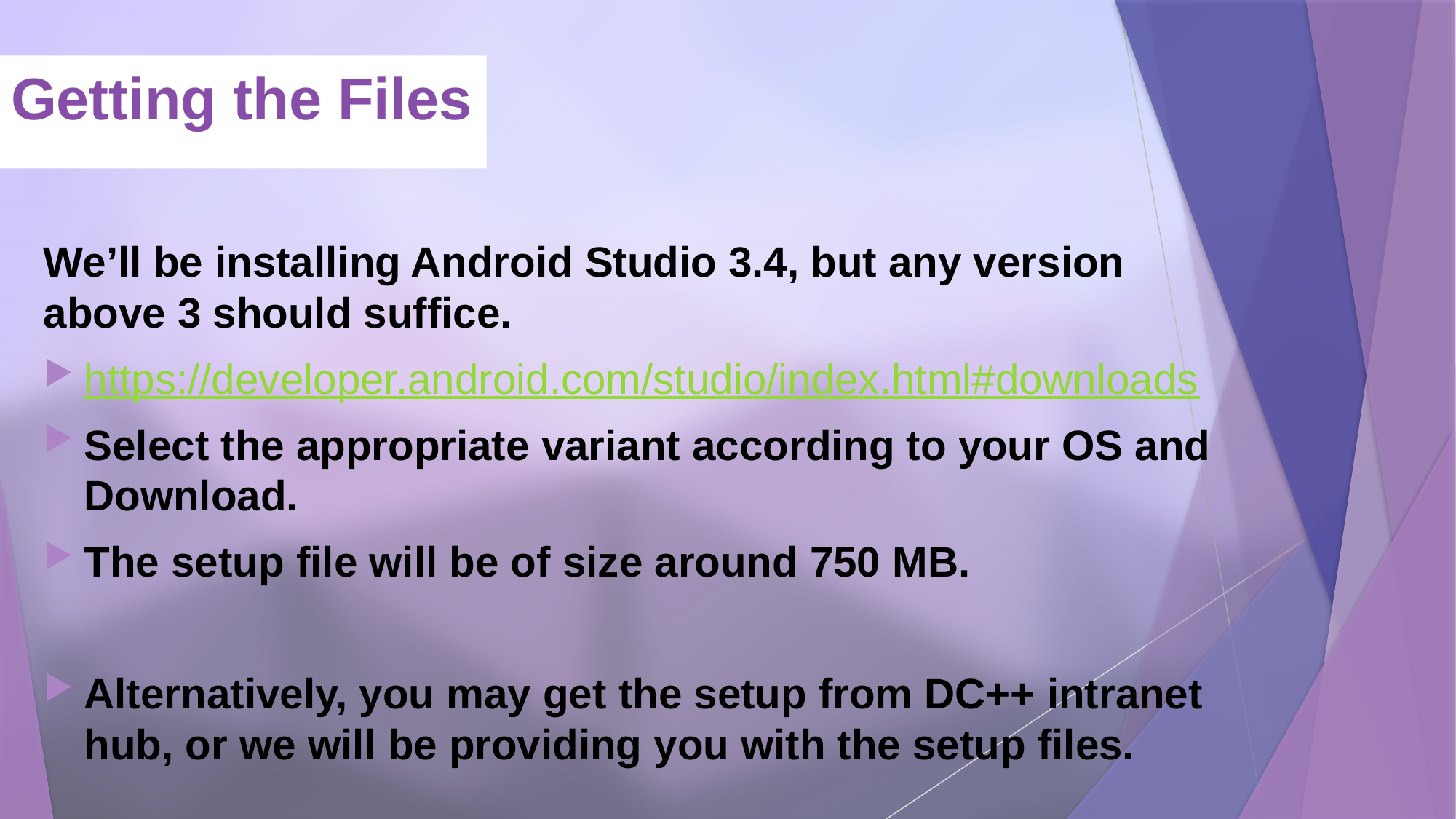

# Getting the Files
We’ll be installing Android Studio 3.4, but any version above 3 should suffice.
https://developer.android.com/studio/index.html#downloads
Select the appropriate variant according to your OS and Download.
The setup file will be of size around 750 MB.

Alternatively, you may get the setup from DC++ intranet hub, or we will be providing you with the setup files.